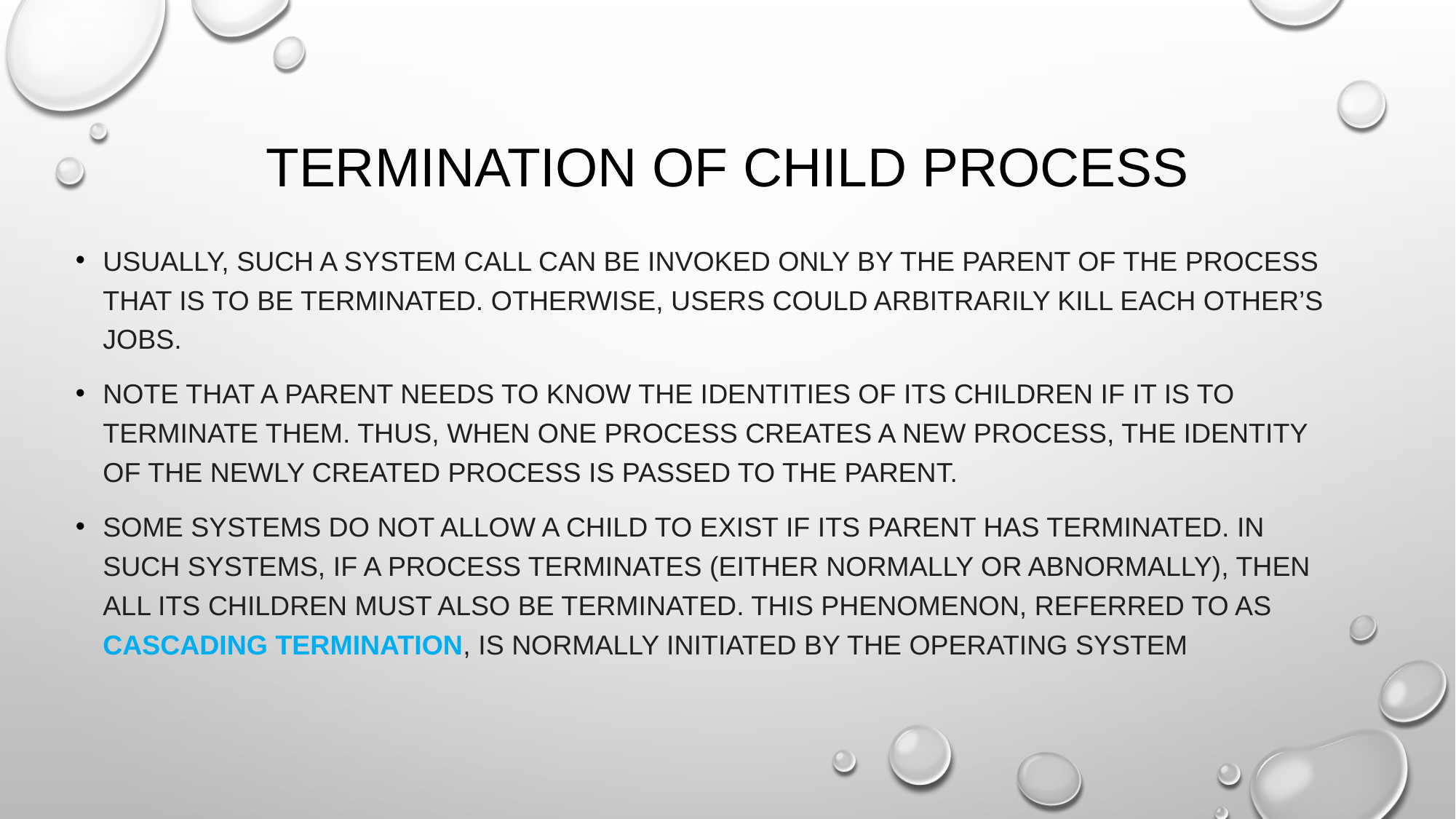

# Termination of child process
Usually, such a system call can be invoked only by the parent of the process that is to be terminated. Otherwise, users could arbitrarily kill each other’s jobs.
Note that a parent needs to know the identities of its children if it is to terminate them. Thus, when one process creates a new process, the identity of the newly created process is passed to the parent.
Some systems do not allow a child to exist if its parent has terminated. In such systems, if a process terminates (either normally or abnormally), then all its children must also be terminated. This phenomenon, referred to as cascading termination, is normally initiated by the operating system